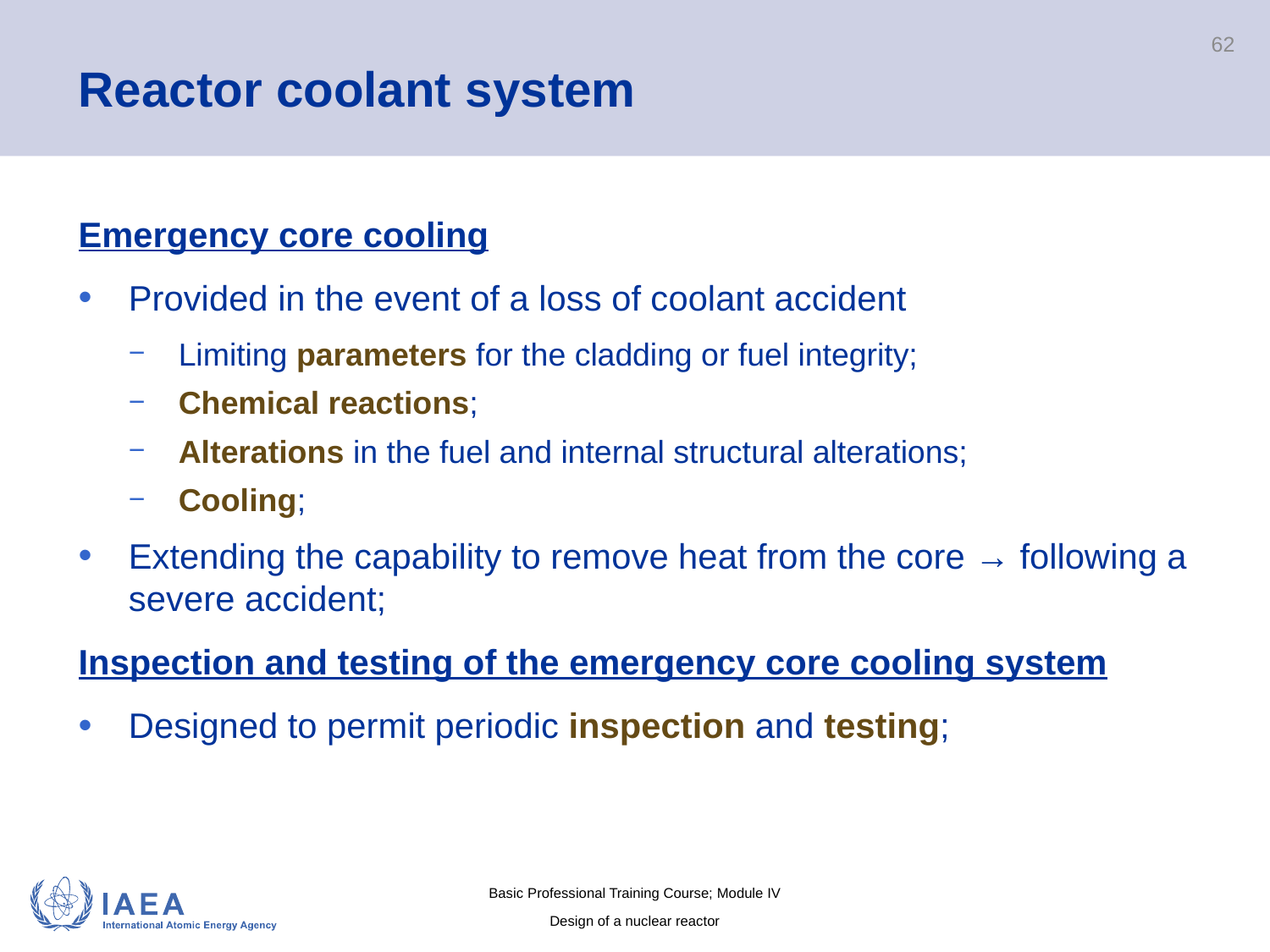

# Reactor coolant system
62
Emergency core cooling
Provided in the event of a loss of coolant accident
Limiting parameters for the cladding or fuel integrity;
Chemical reactions;
Alterations in the fuel and internal structural alterations;
Cooling;
Extending the capability to remove heat from the core → following a severe accident;
Inspection and testing of the emergency core cooling system
Designed to permit periodic inspection and testing;